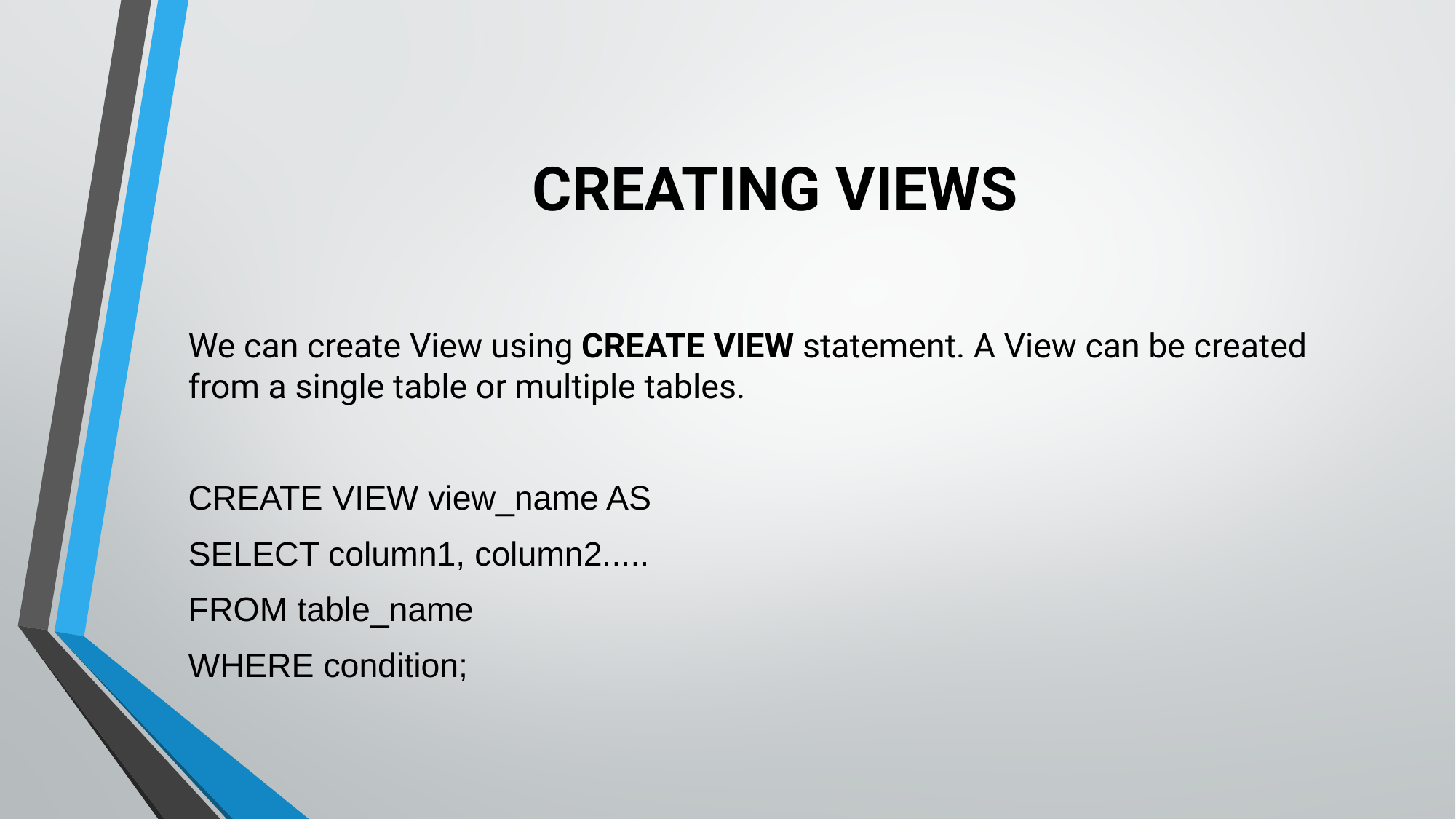

# CREATING VIEWS
We can create View using CREATE VIEW statement. A View can be created from a single table or multiple tables.

CREATE VIEW view_name AS
SELECT column1, column2.....
FROM table_name
WHERE condition;